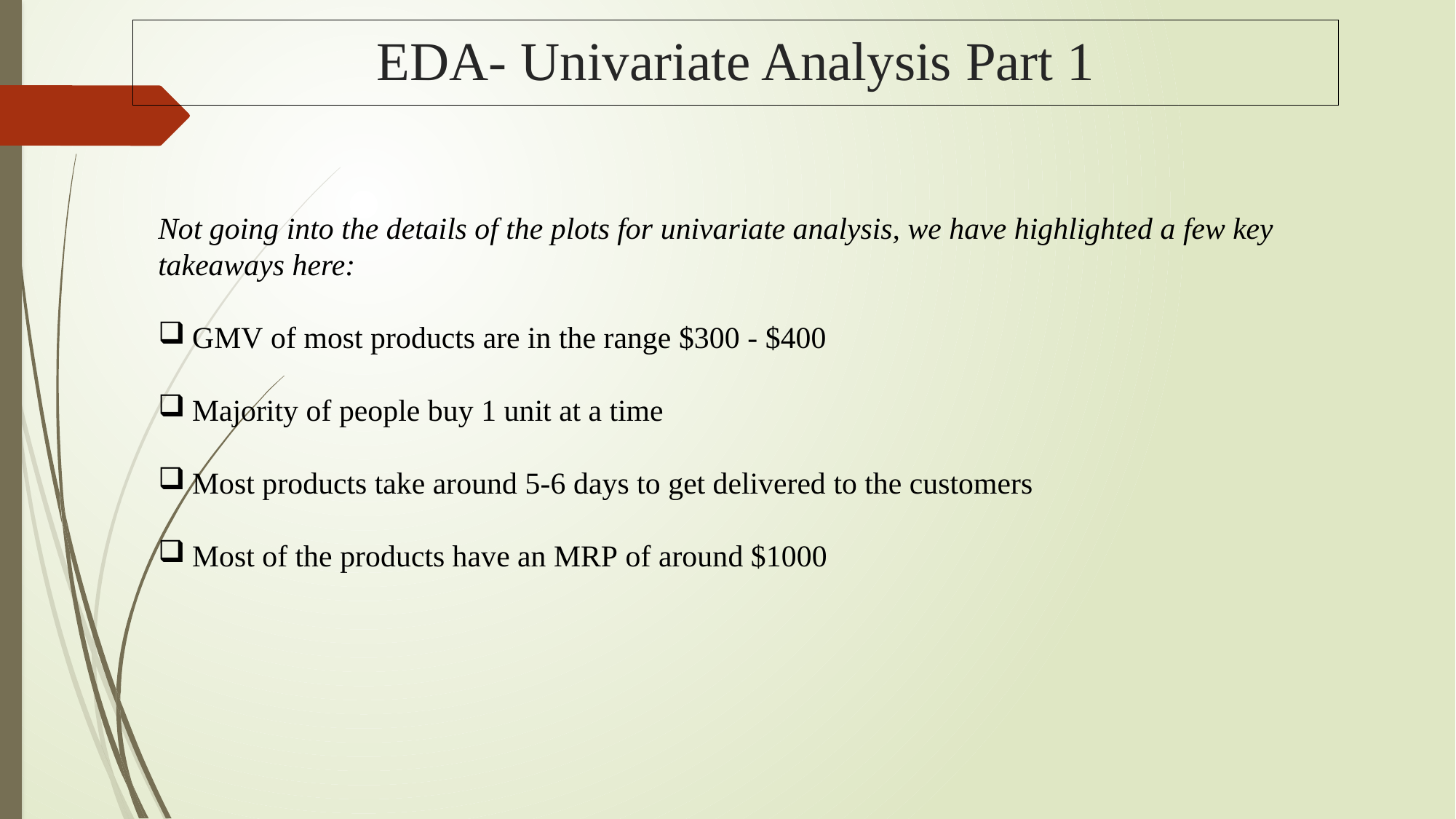

# EDA- Univariate Analysis Part 1
Not going into the details of the plots for univariate analysis, we have highlighted a few key takeaways here:

GMV of most products are in the range $300 - $400

Majority of people buy 1 unit at a time

Most products take around 5-6 days to get delivered to the customers

Most of the products have an MRP of around $1000